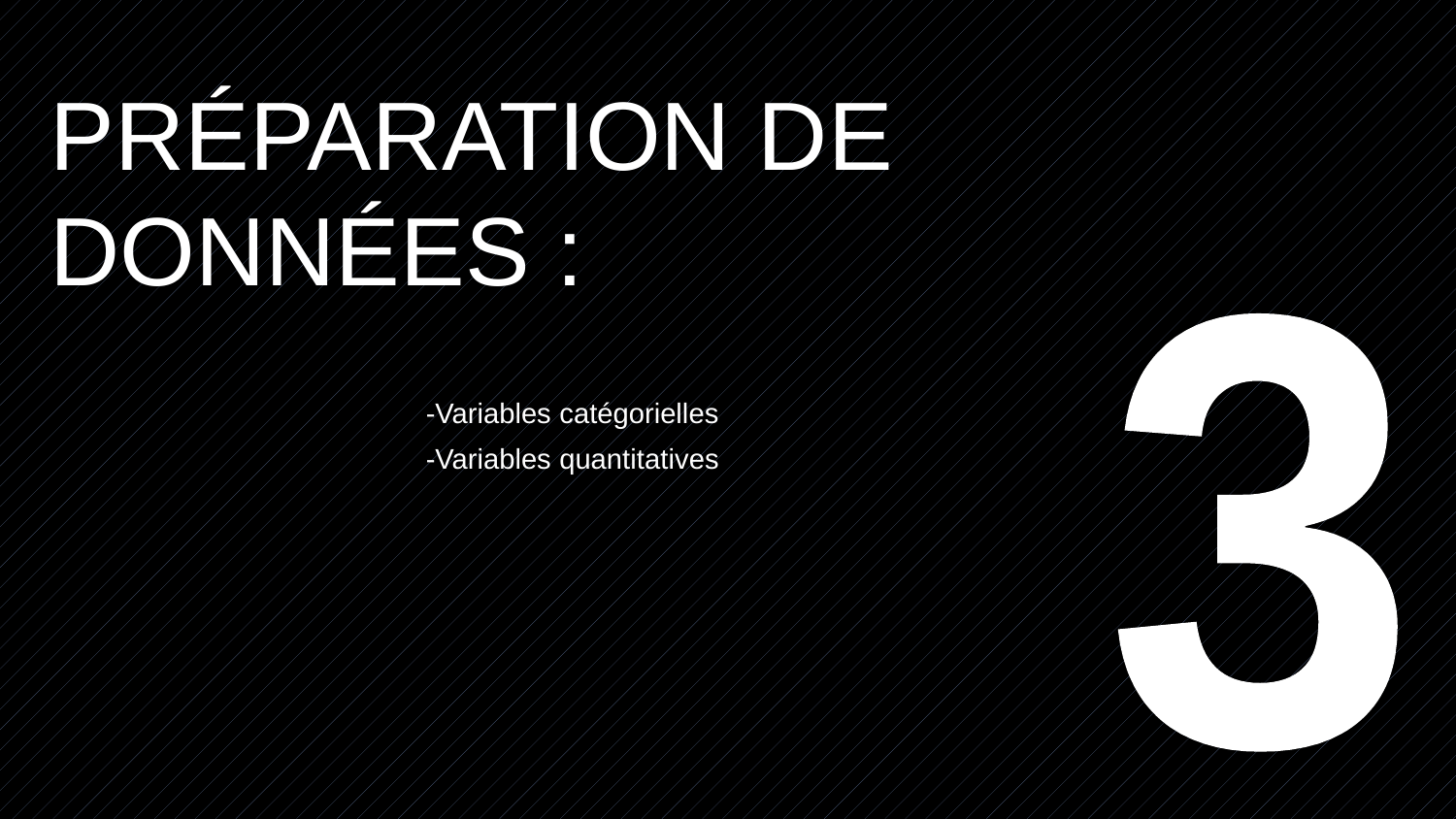

# PRÉPARATION DE DONNÉES :
3

-Variables catégorielles
-Variables quantitatives